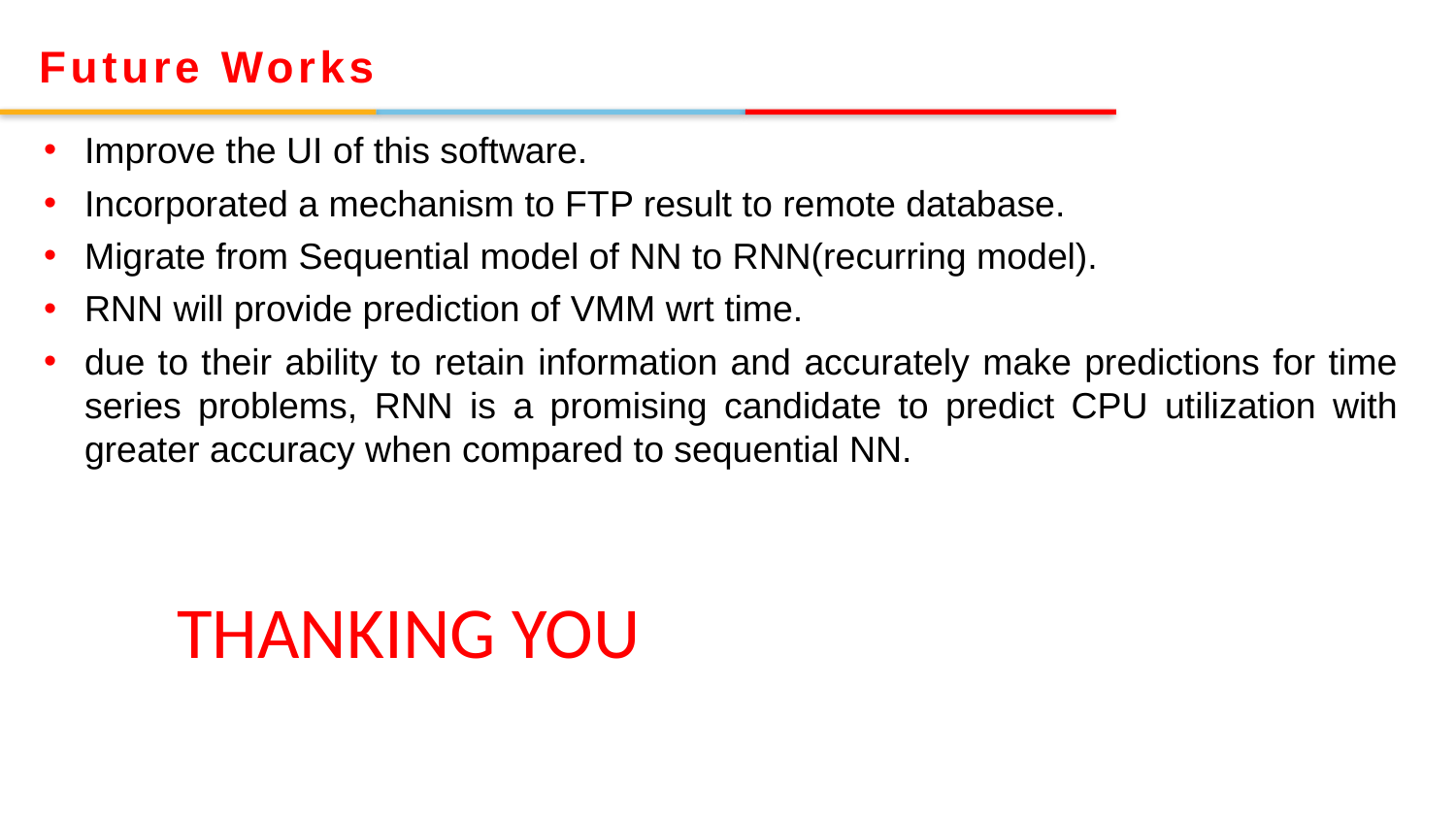

Future Works
Improve the UI of this software.
Incorporated a mechanism to FTP result to remote database.
Migrate from Sequential model of NN to RNN(recurring model).
RNN will provide prediction of VMM wrt time.
due to their ability to retain information and accurately make predictions for time series problems, RNN is a promising candidate to predict CPU utilization with greater accuracy when compared to sequential NN.
THANKING YOU